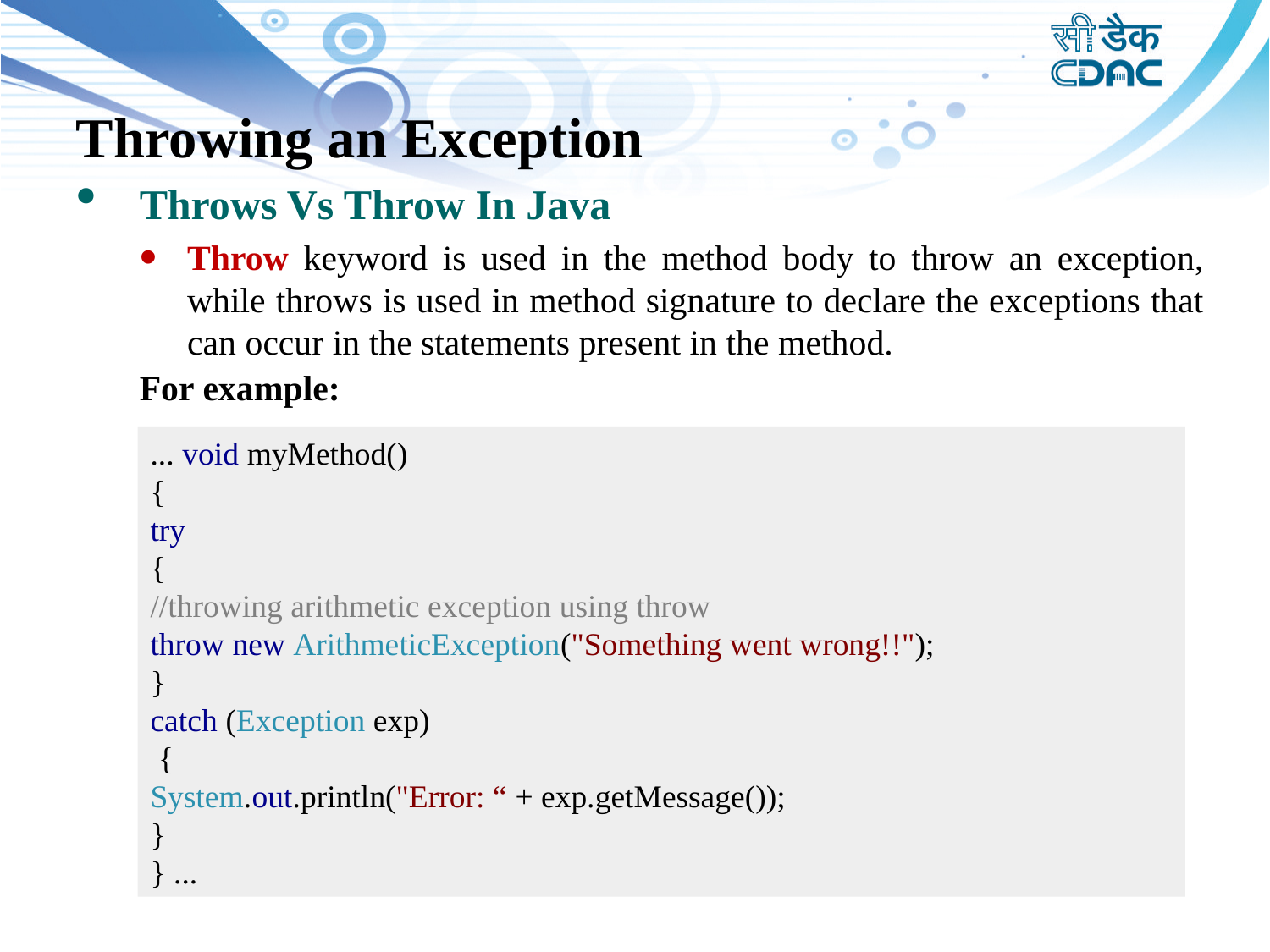

Throwing an Exception
Throws Vs Throw In Java
Throw keyword is used in the method body to throw an exception, while throws is used in method signature to declare the exceptions that can occur in the statements present in the method.
For example:
... void myMethod()
{
try
{
//throwing arithmetic exception using throw
throw new ArithmeticException("Something went wrong!!");
}
catch (Exception exp)
 {
System.out.println("Error: “ + exp.getMessage());
}
} ...